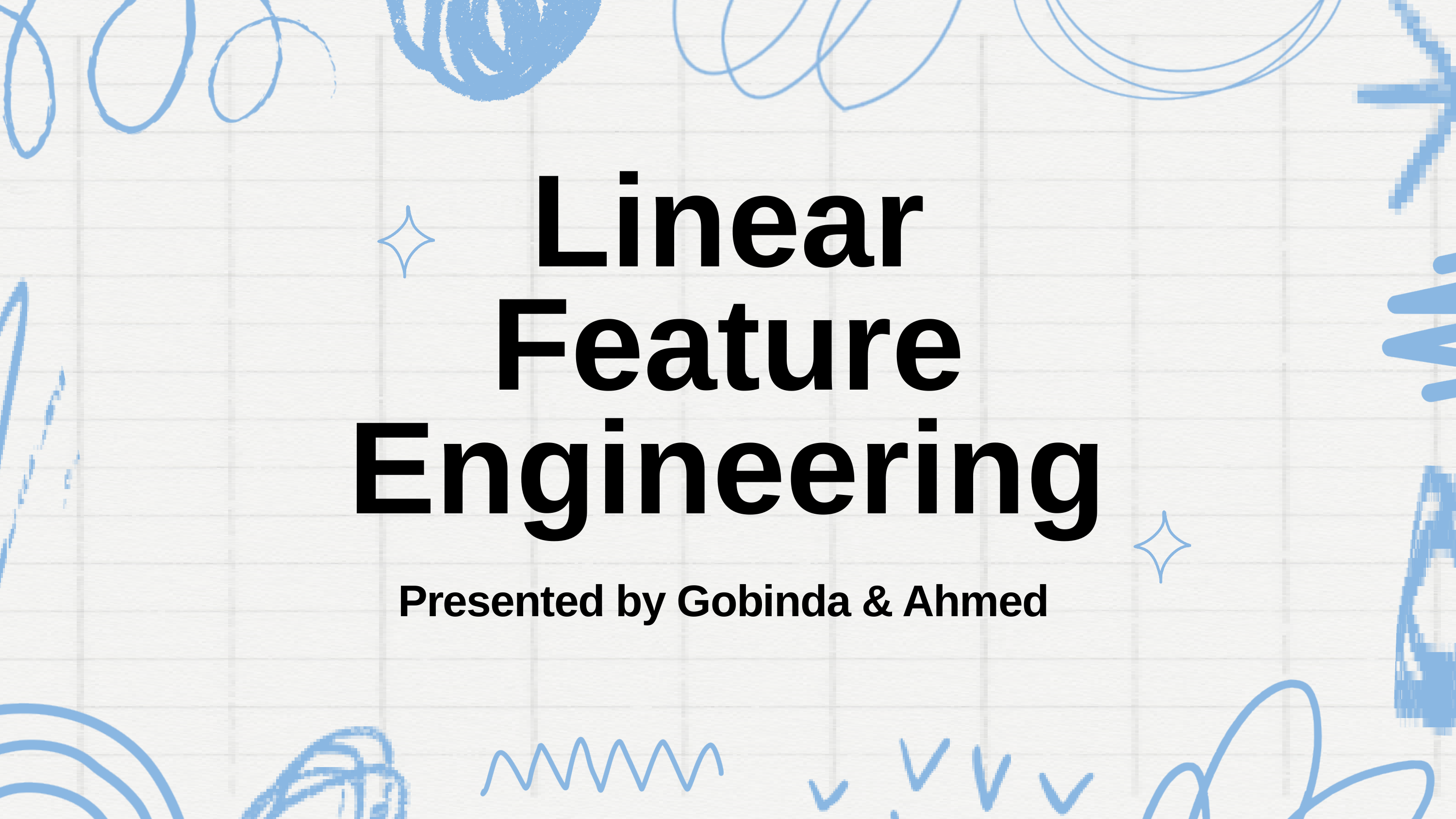

Linear Feature Engineering

Presented by Gobinda & Ahmed